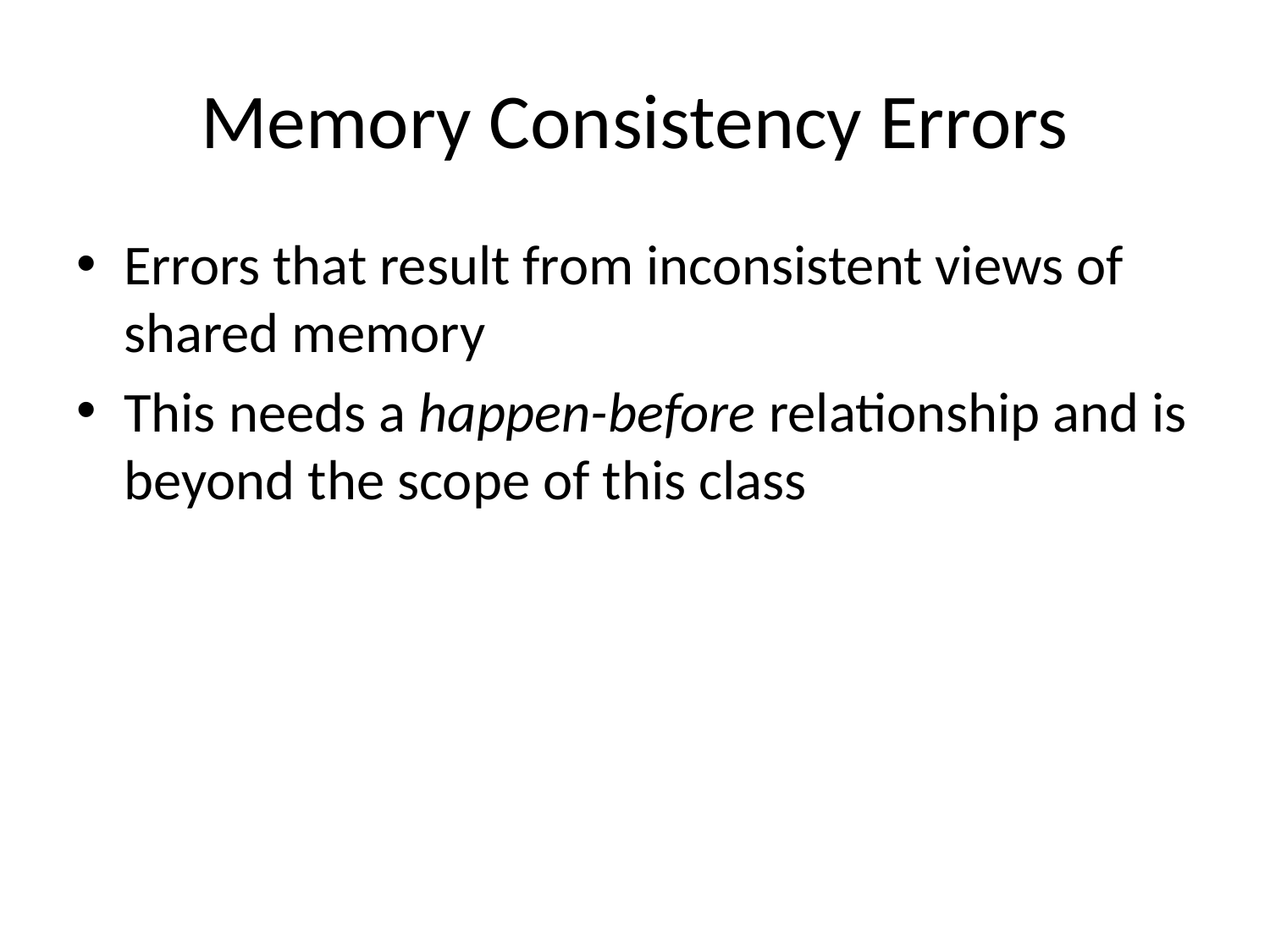

# Memory Consistency Errors
Errors that result from inconsistent views of shared memory
This needs a happen-before relationship and is beyond the scope of this class